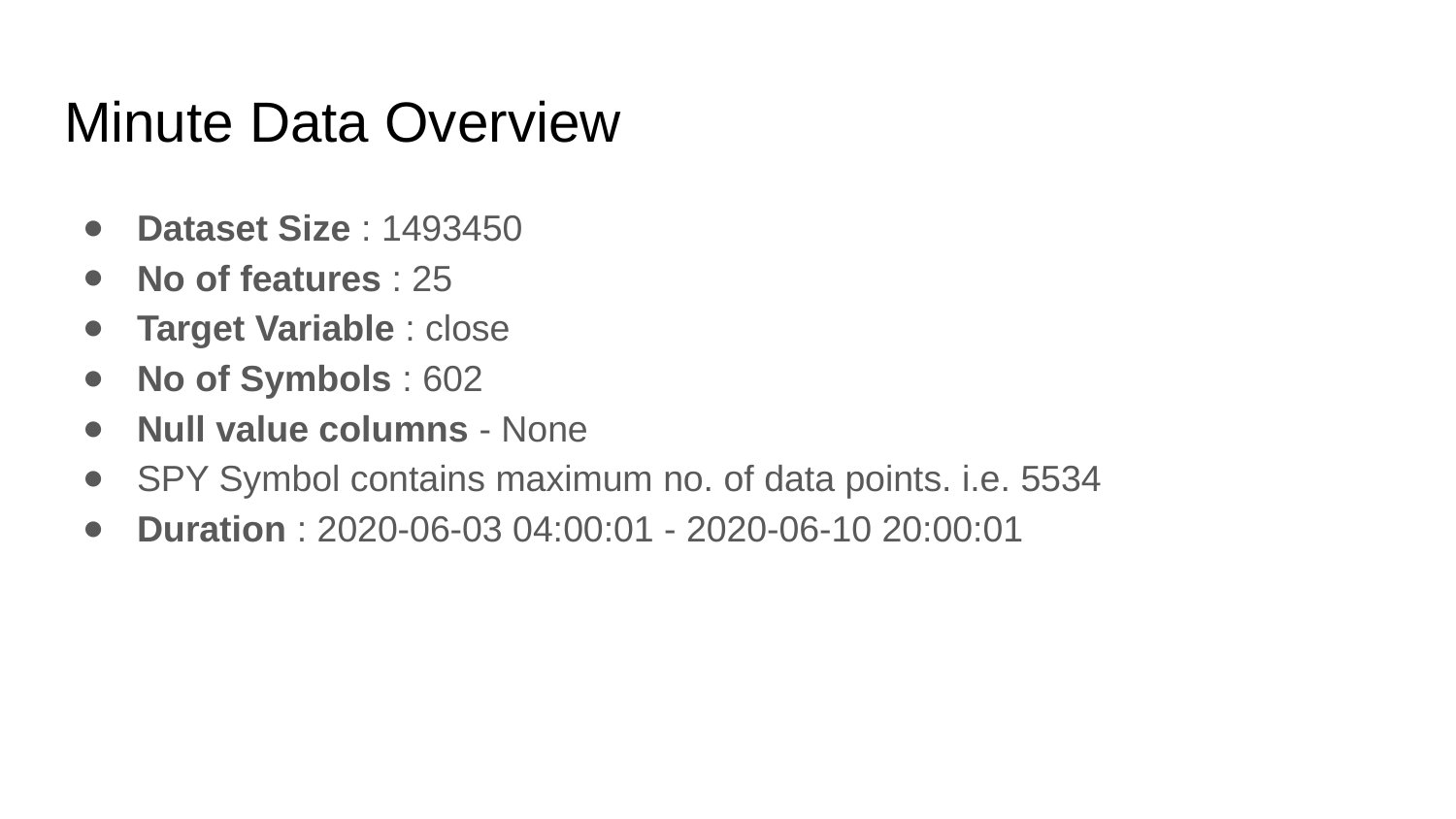

# Minute Data Overview
Dataset Size : 1493450
No of features : 25
Target Variable : close
No of Symbols : 602
Null value columns - None
SPY Symbol contains maximum no. of data points. i.e. 5534
Duration : 2020-06-03 04:00:01 - 2020-06-10 20:00:01